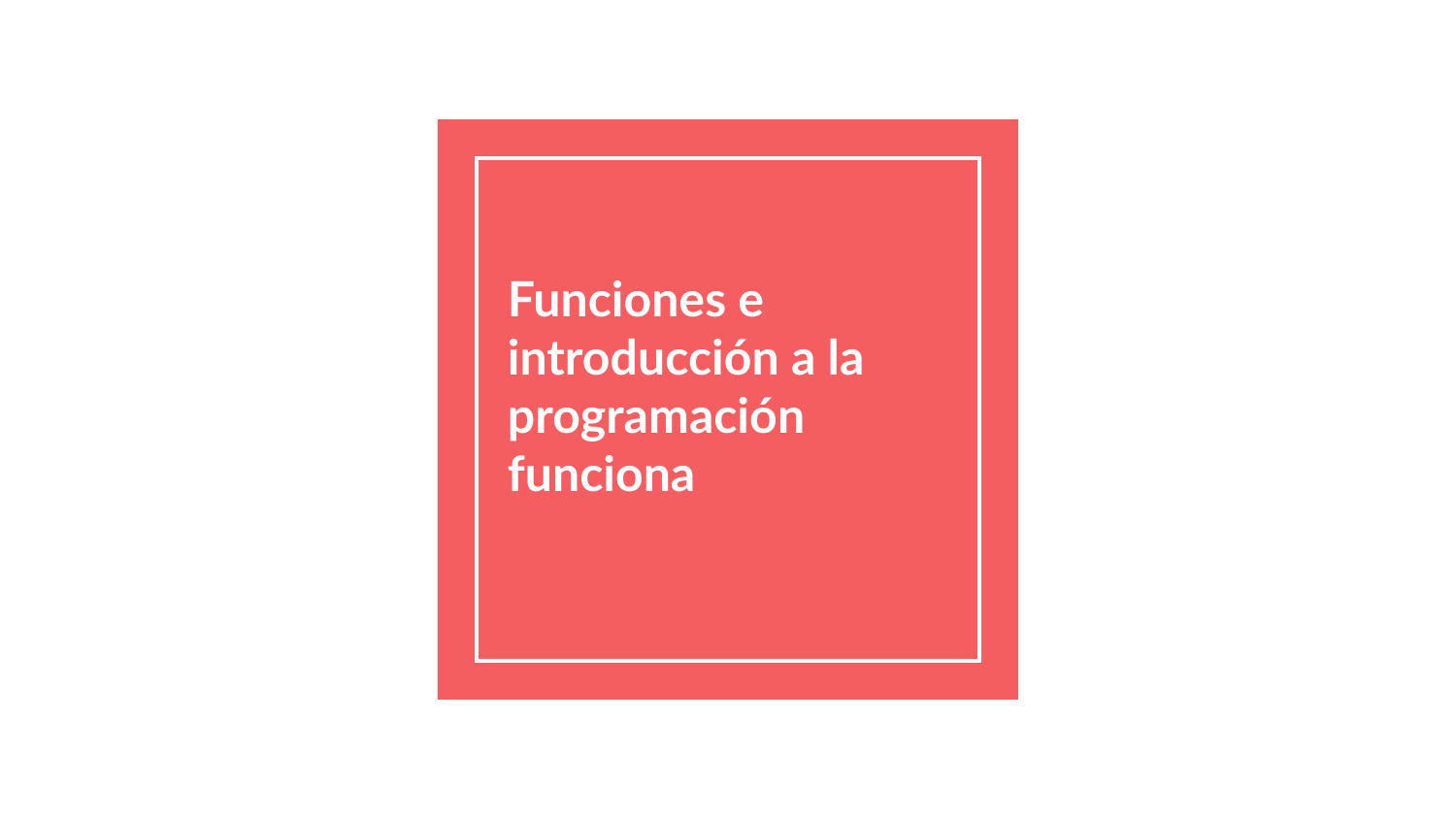

# Funciones e introducción a la programación funciona